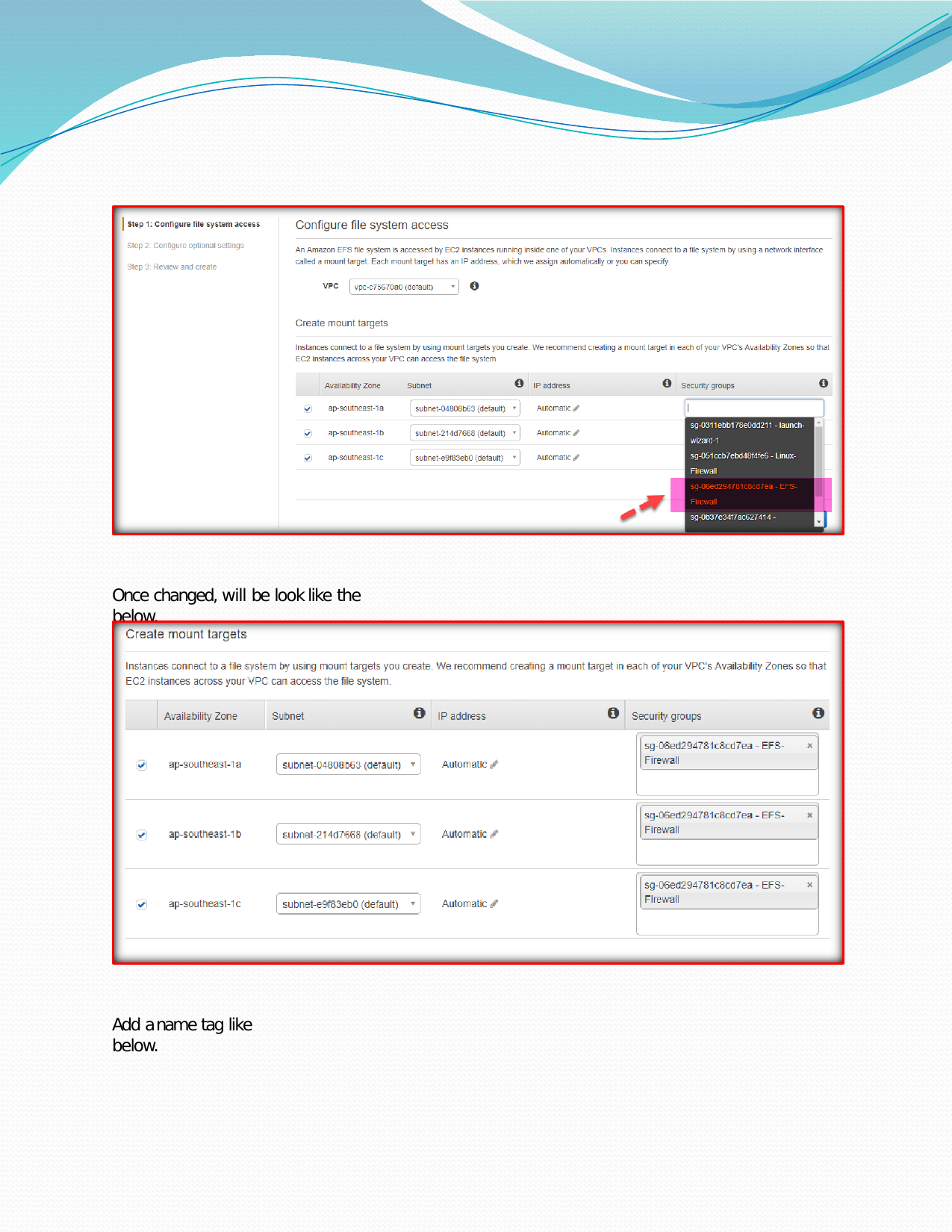

Once changed, will be look like the below.

Add a name tag like below.